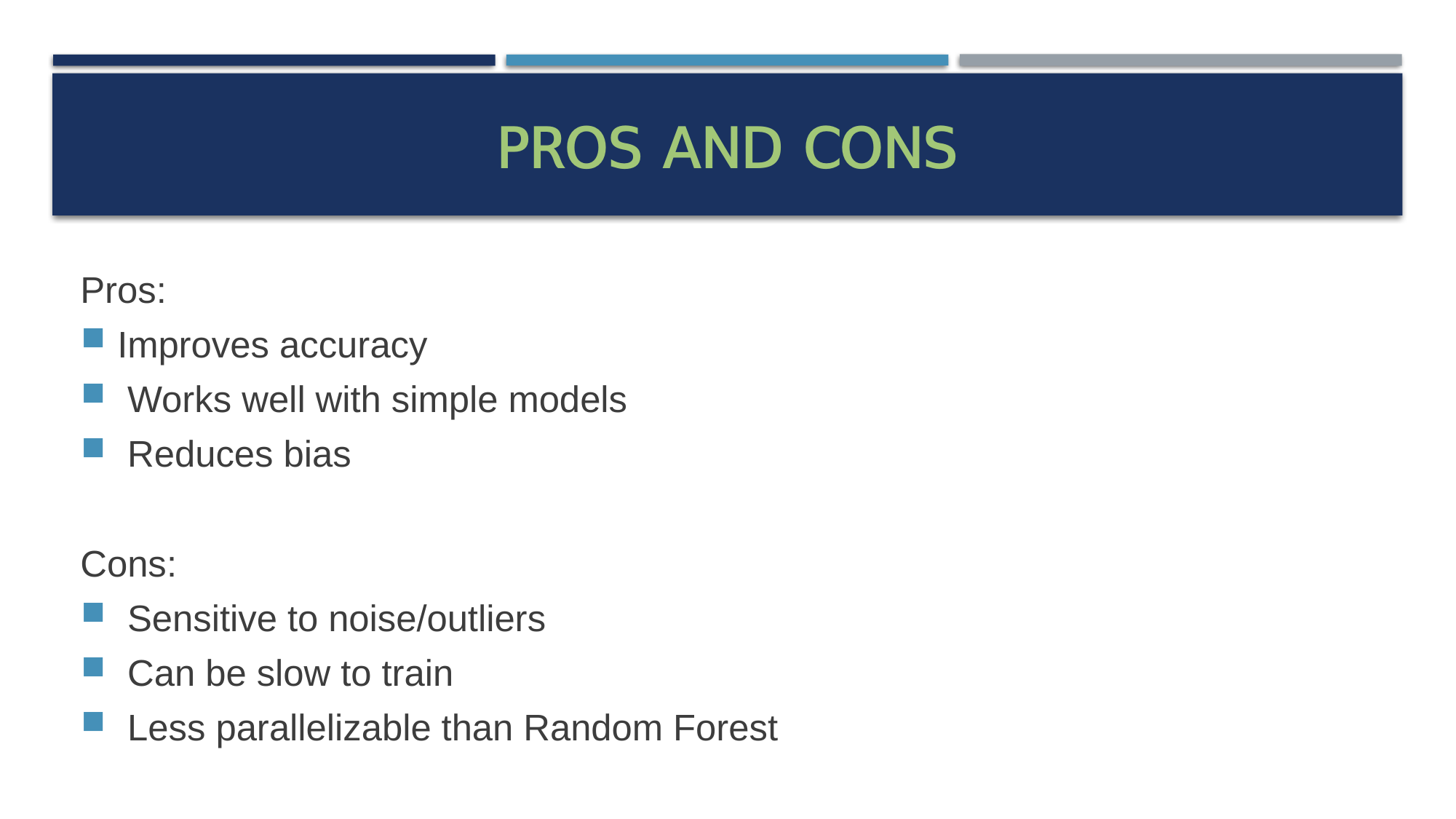

# Pros and Cons
Pros:
Improves accuracy
 Works well with simple models
 Reduces bias

Cons:
 Sensitive to noise/outliers
 Can be slow to train
 Less parallelizable than Random Forest